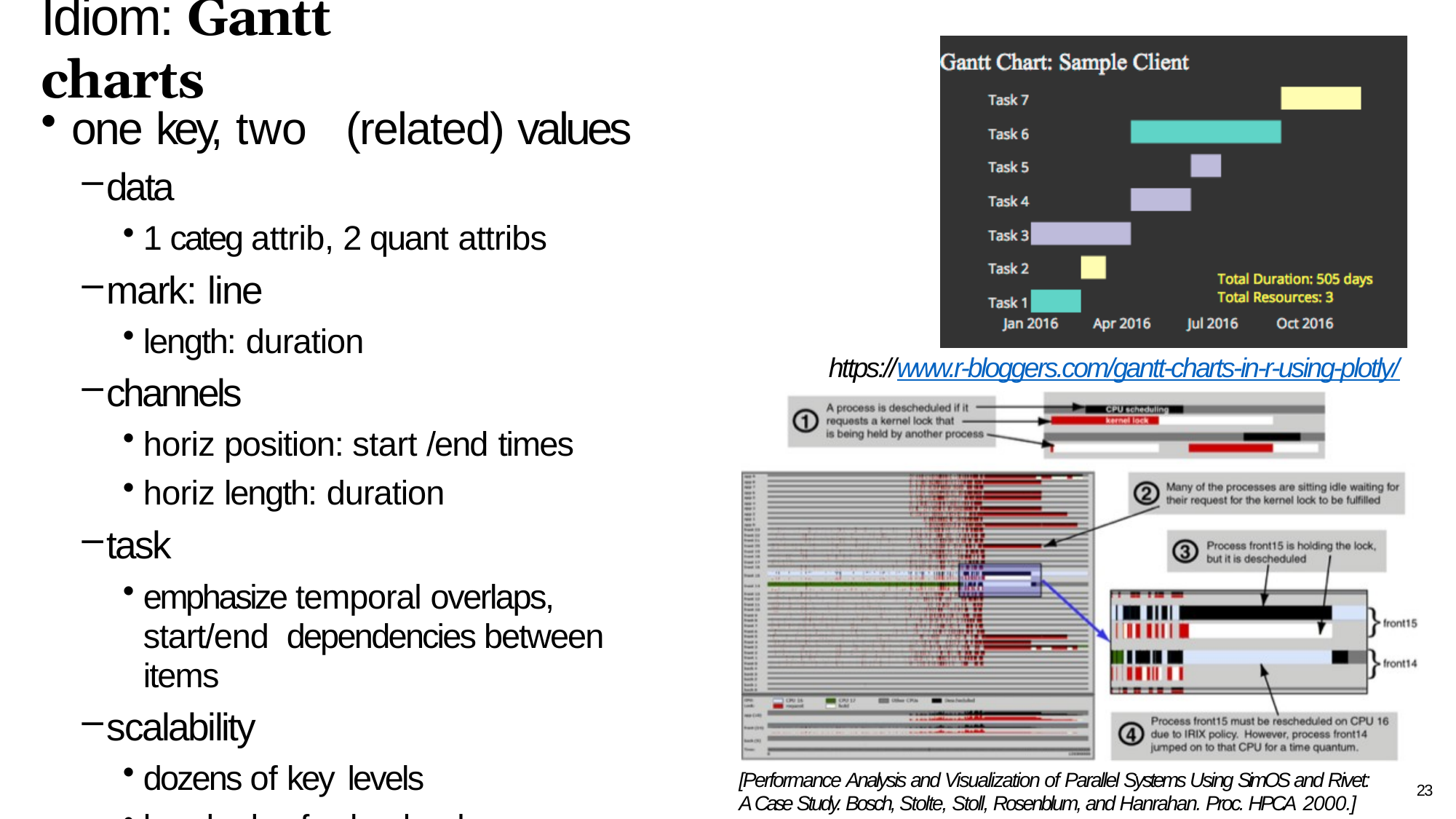

# Idiom: Gantt charts

one key, two	(related) values
data
1 categ attrib, 2 quant attribs
mark: line
length: duration
channels
horiz position: start /end times
horiz length: duration
task
emphasize temporal overlaps, start/end  dependencies between items
scalability
dozens of key levels
hundreds of value levels
https://www.r-bloggers.com/gantt-charts-in-r-using-plotly/

[Performance Analysis and Visualization of Parallel Systems Using SimOS and Rivet:  A Case Study. Bosch, Stolte, Stoll, Rosenblum, and Hanrahan. Proc. HPCA 2000.]
23